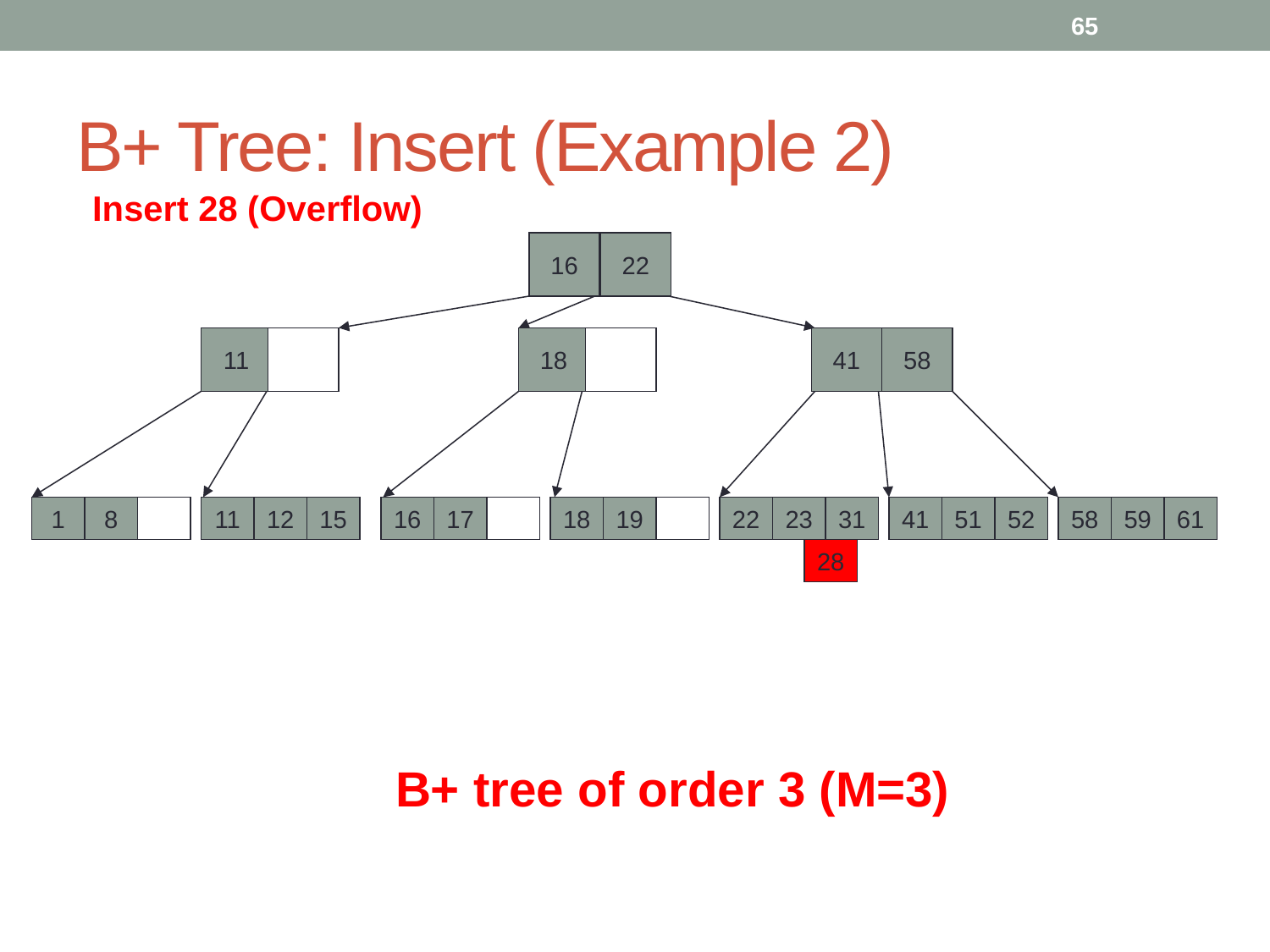

65
# B+ Tree: Insert (Example 2)
Insert 28 (Overflow)
16
22

11

18

41
58

1
8

11
12
15
16
17

18
19

22
23
31
41
51
52
58
59
61
28
B+ tree of order 3 (M=3)